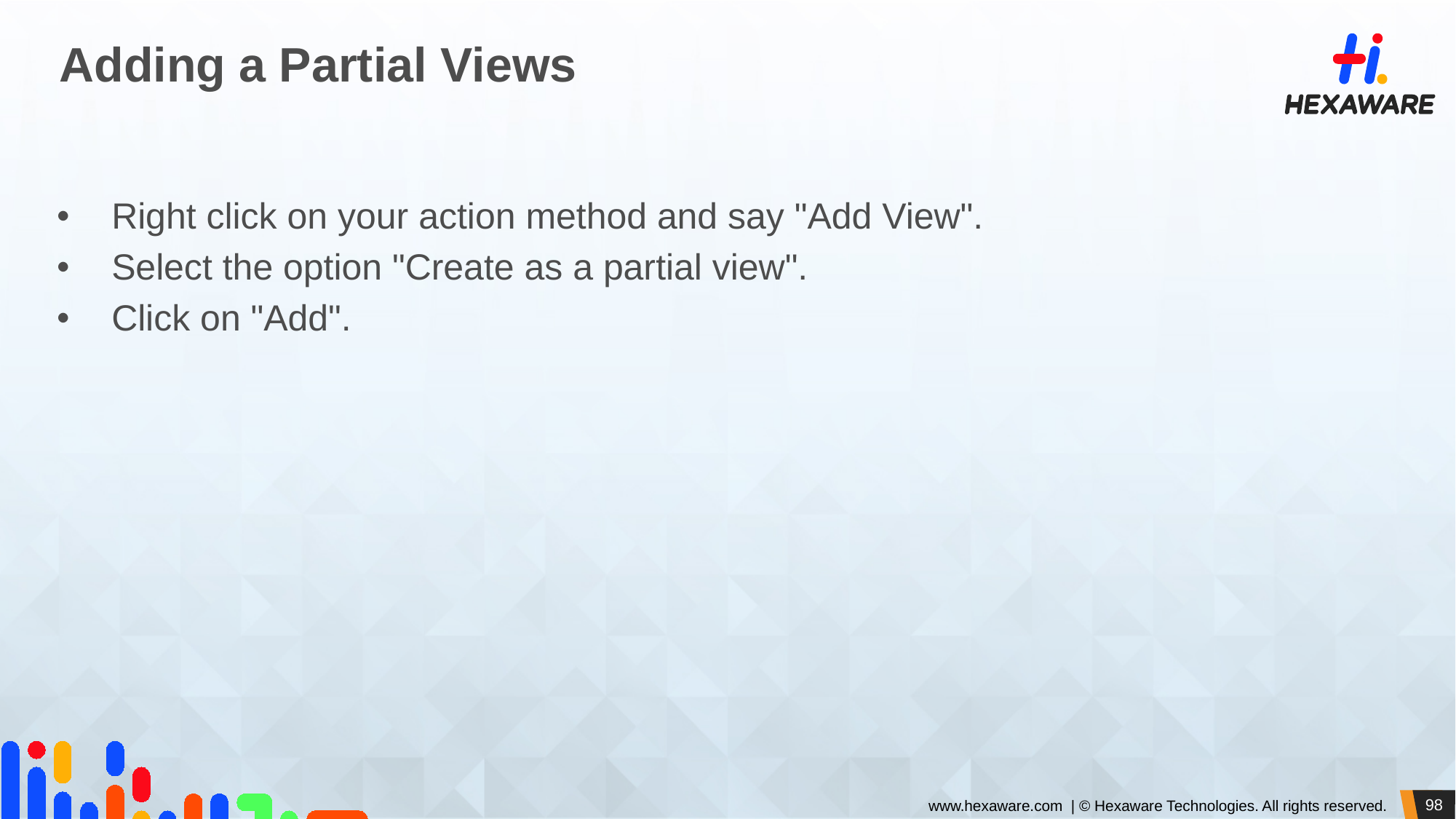

# Adding a Partial Views
Right click on your action method and say "Add View".
Select the option "Create as a partial view".
Click on "Add".